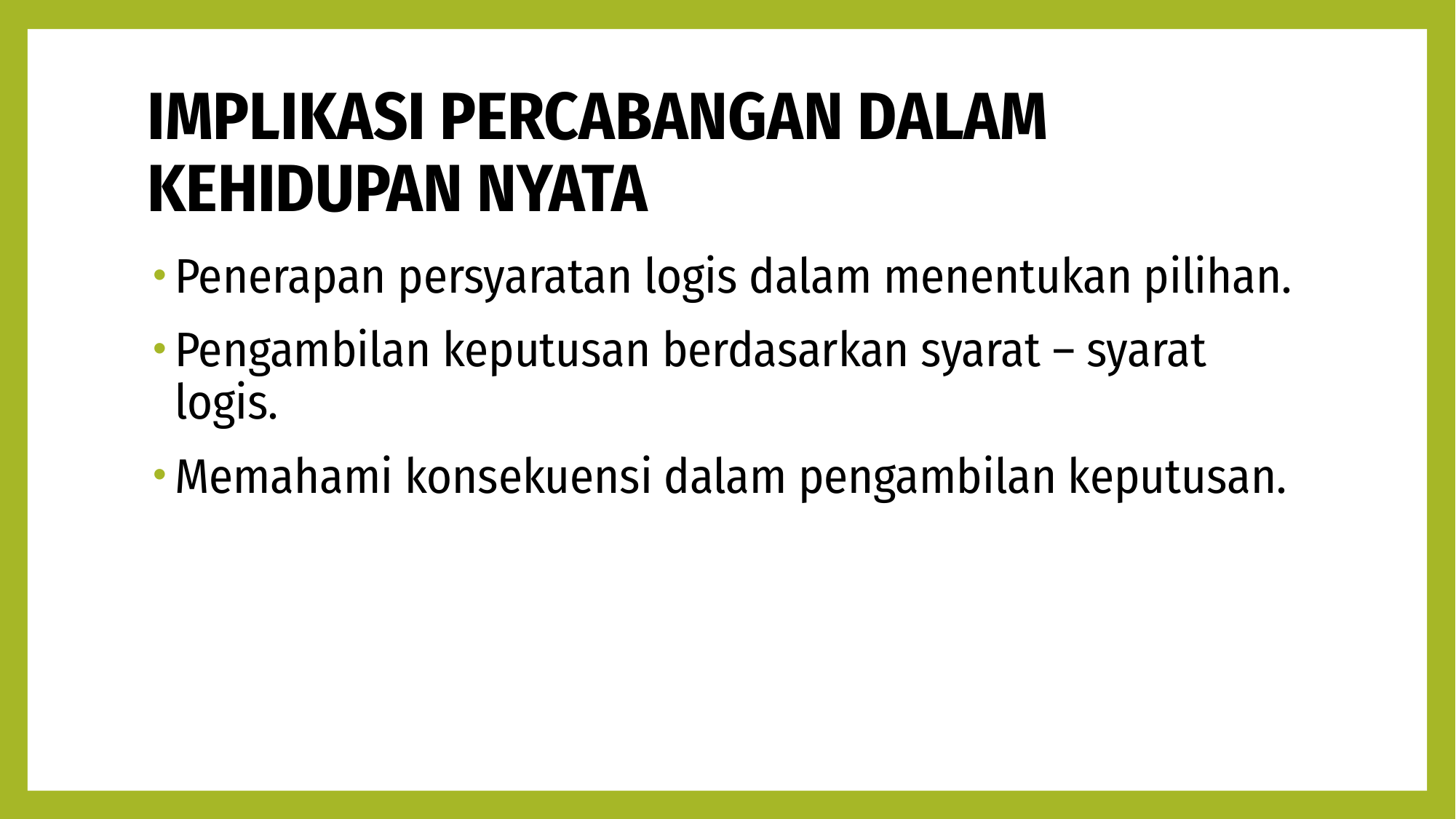

# IMPLIKASI PERCABANGAN DALAM KEHIDUPAN NYATA
Penerapan persyaratan logis dalam menentukan pilihan.
Pengambilan keputusan berdasarkan syarat – syarat logis.
Memahami konsekuensi dalam pengambilan keputusan.